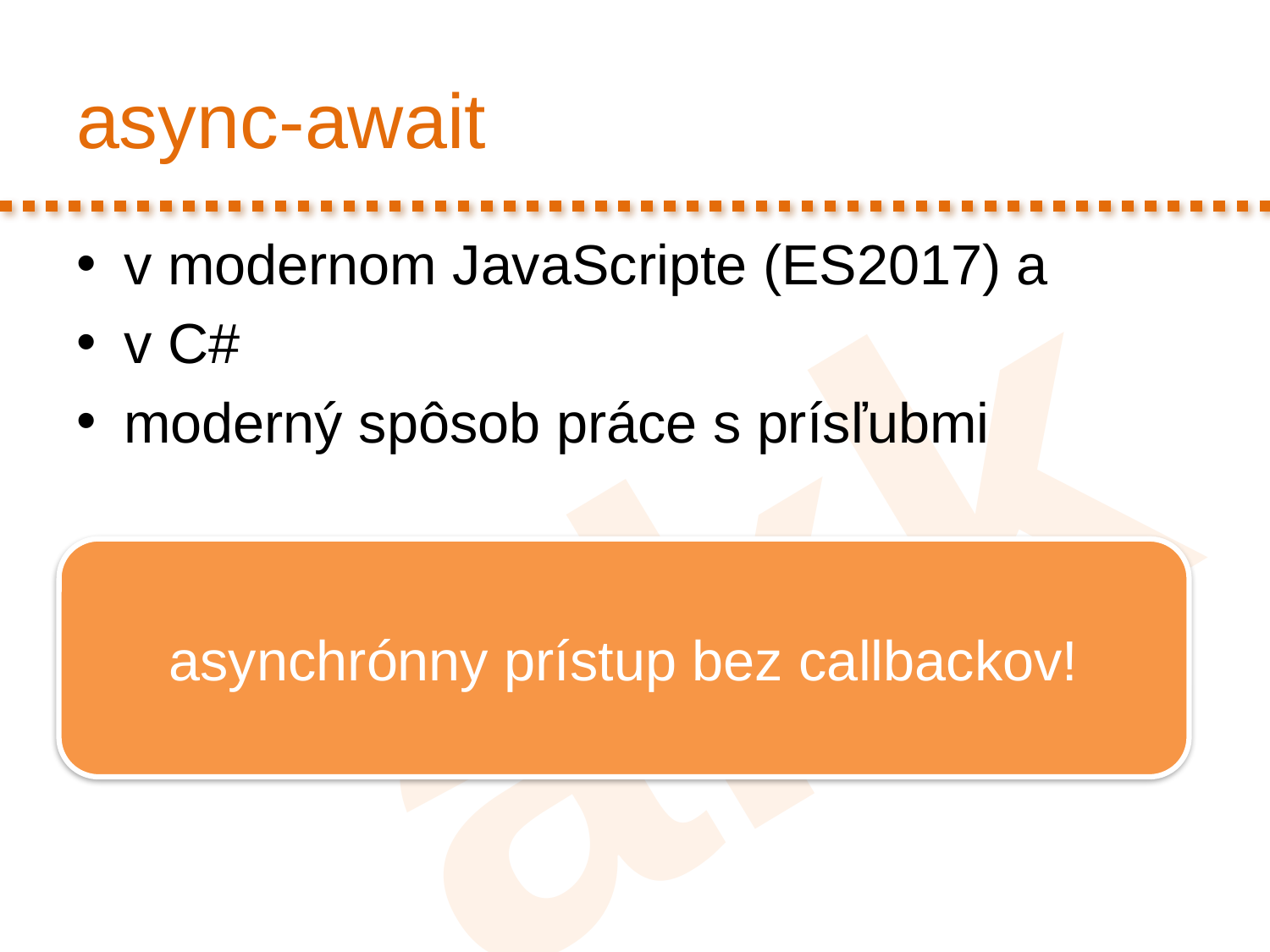

# async-await
v modernom JavaScripte (ES2017) a
v C#
moderný spôsob práce s prísľubmi

asynchrónny prístup bez callbackov!